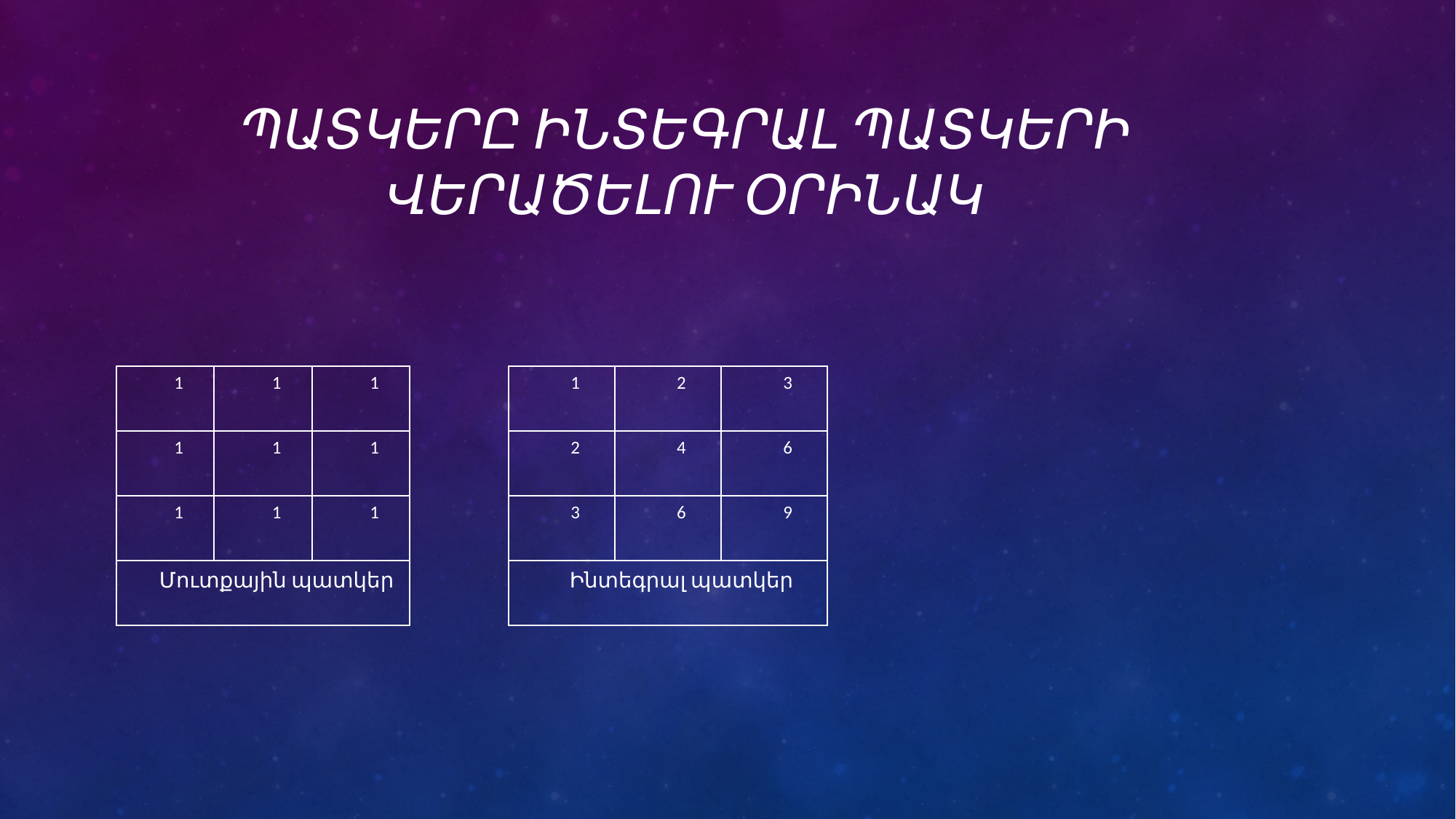

# Պատկերը ինտեգրալ պատկերի վերածելու օրինակ
| 1 | 1 | 1 |
| --- | --- | --- |
| 1 | 1 | 1 |
| 1 | 1 | 1 |
| Մուտքային պատկեր |  |  |
| 1 | 2 | 3 |
| --- | --- | --- |
| 2 | 4 | 6 |
| 3 | 6 | 9 |
| Ինտեգրալ պատկեր |  |  |